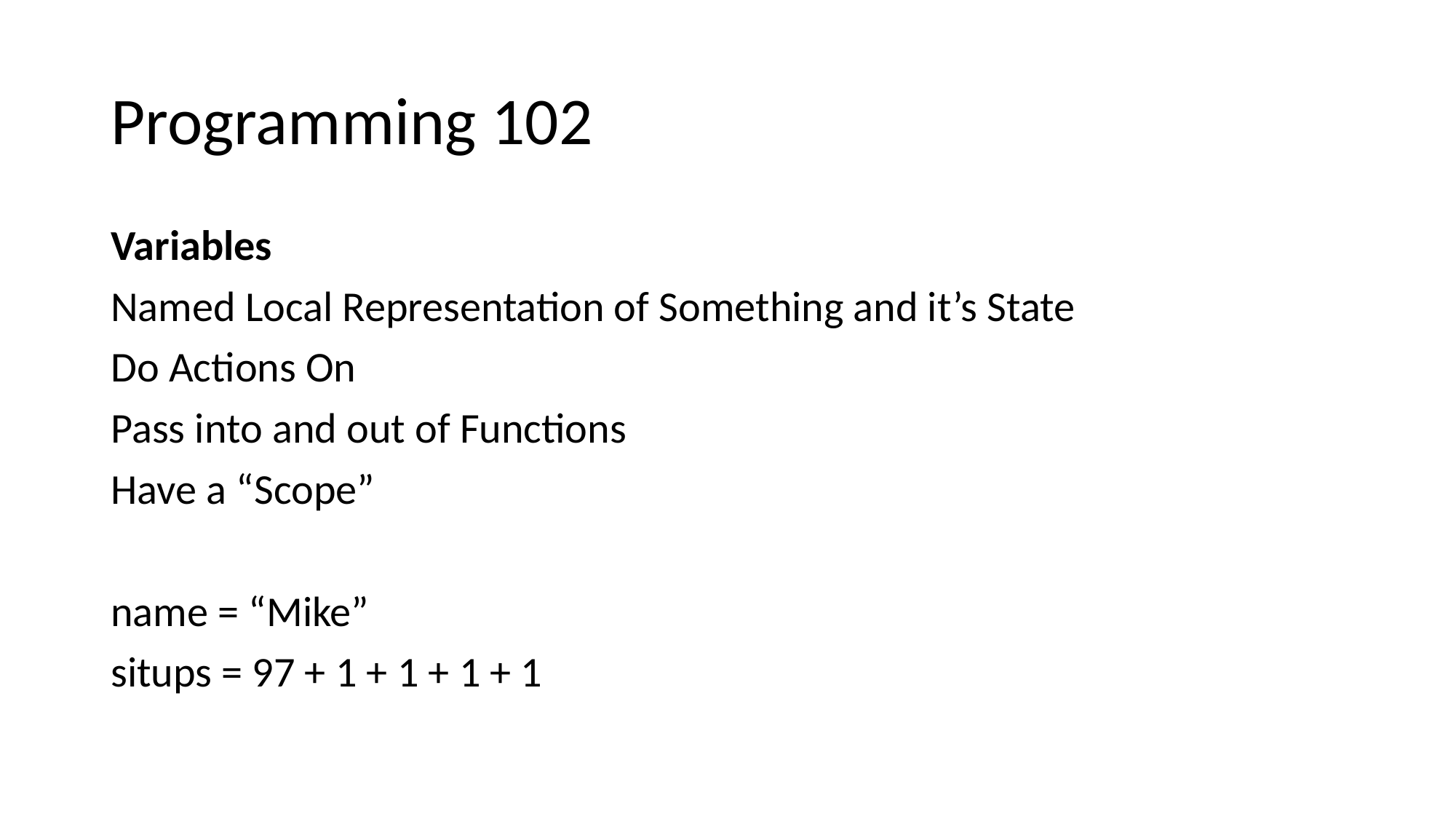

# Programming 102
Variables
Named Local Representation of Something and it’s State
Do Actions On
Pass into and out of Functions
Have a “Scope”

name = “Mike”
situps = 97 + 1 + 1 + 1 + 1